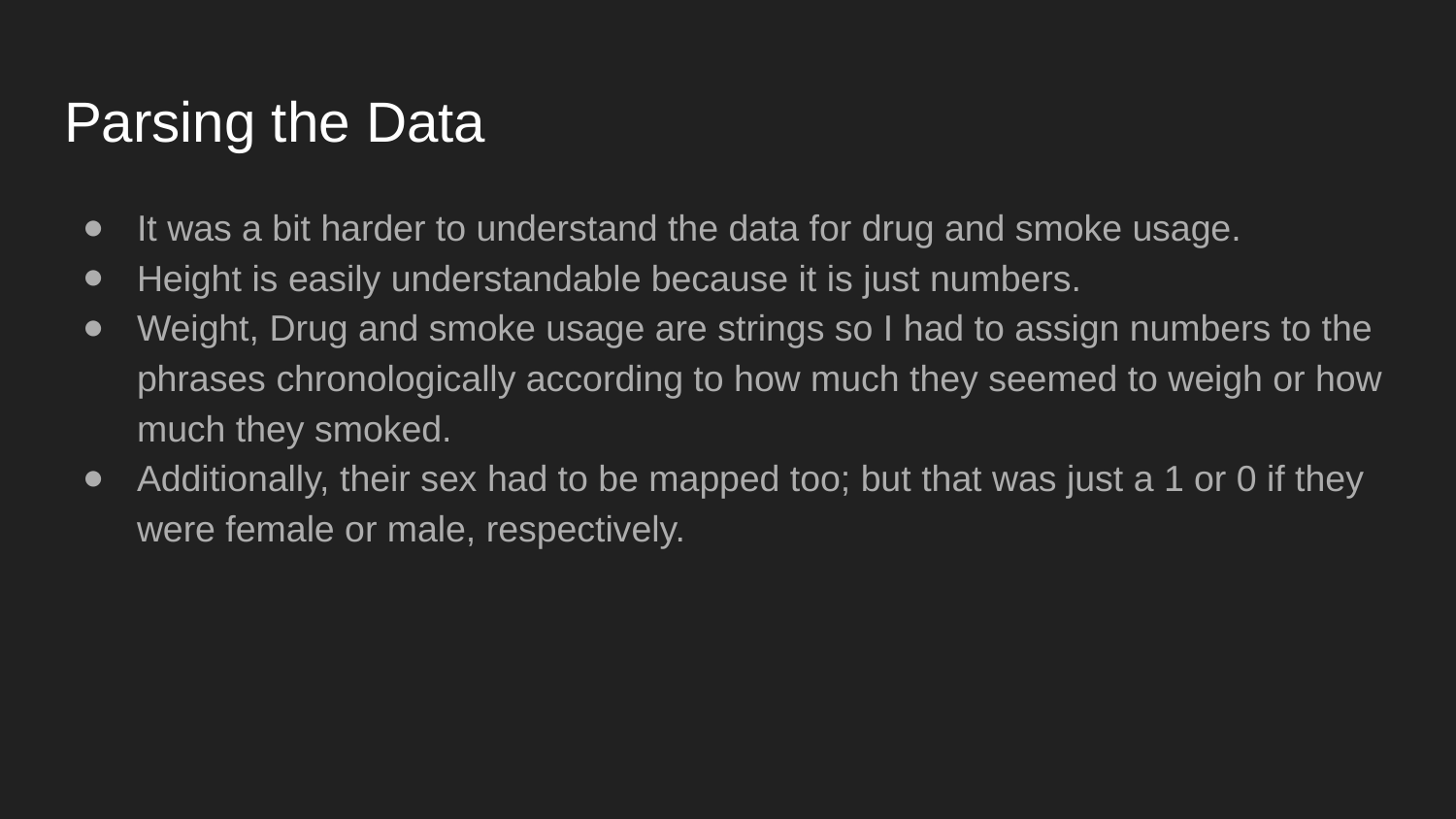

# Parsing the Data
It was a bit harder to understand the data for drug and smoke usage.
Height is easily understandable because it is just numbers.
Weight, Drug and smoke usage are strings so I had to assign numbers to the phrases chronologically according to how much they seemed to weigh or how much they smoked.
Additionally, their sex had to be mapped too; but that was just a 1 or 0 if they were female or male, respectively.